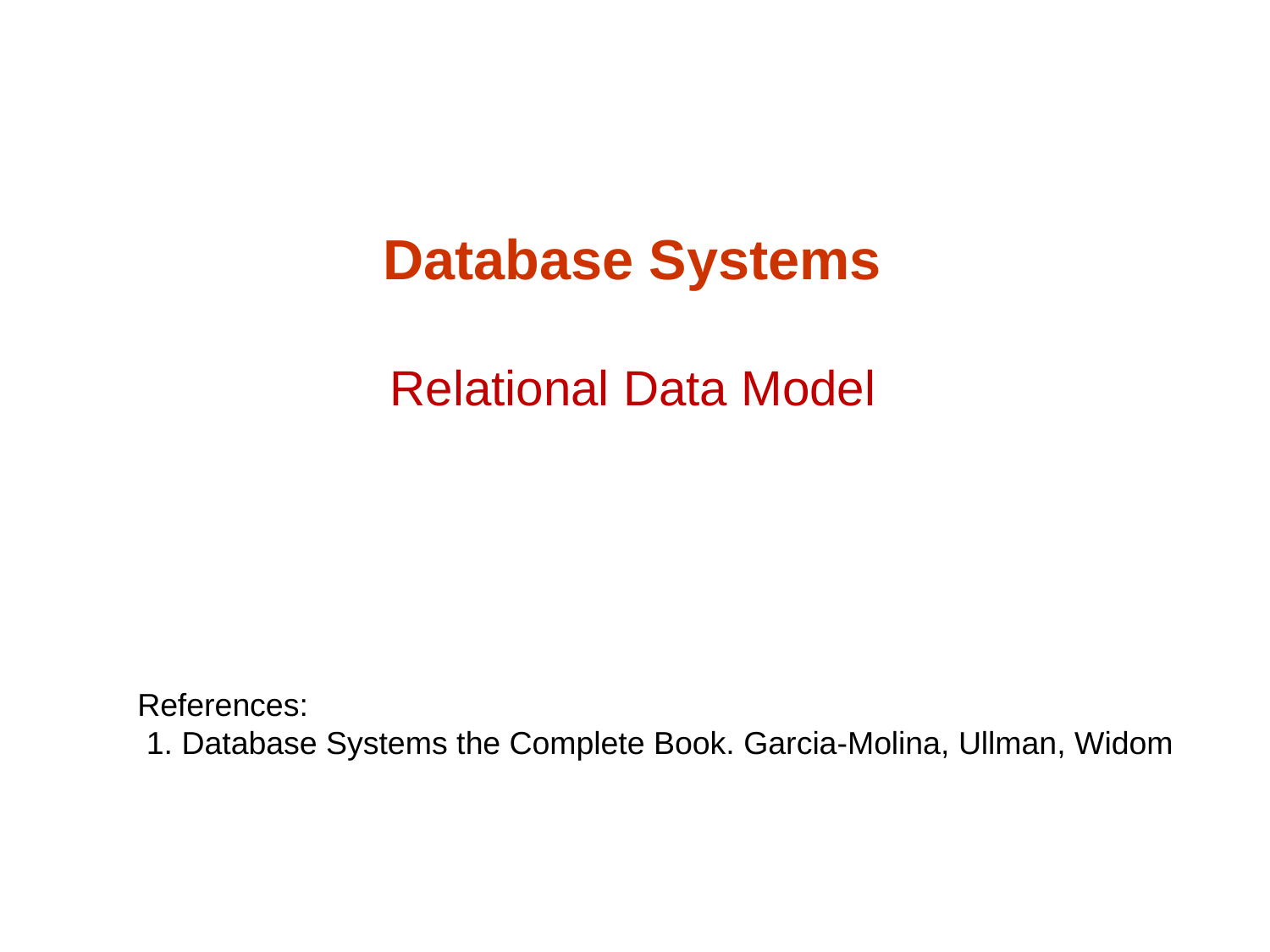

# Database Systems
Relational Data Model
References:
 1. Database Systems the Complete Book. Garcia-Molina, Ullman, Widom